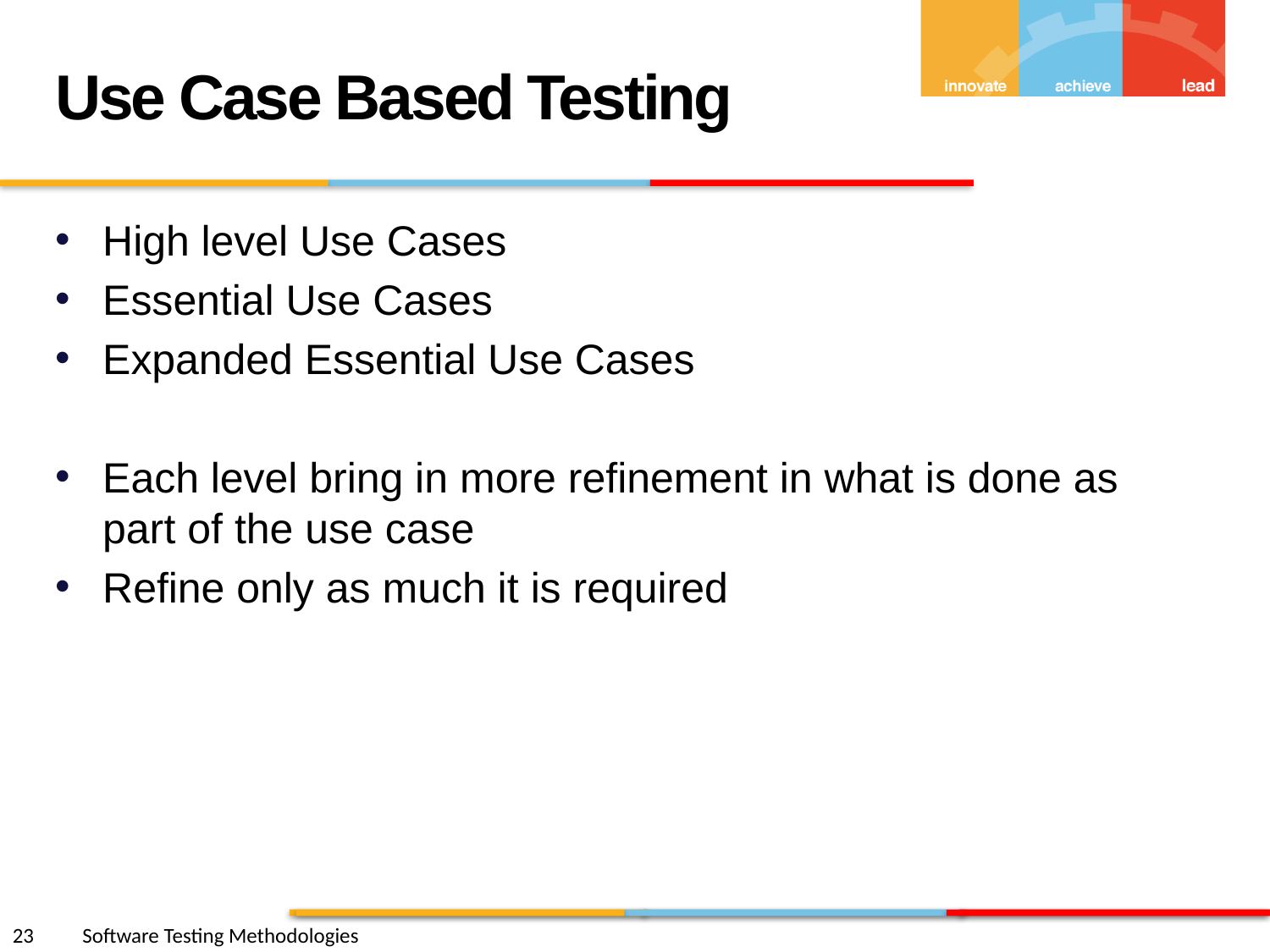

Use Case Based Testing
High level Use Cases
Essential Use Cases
Expanded Essential Use Cases

Each level bring in more refinement in what is done as part of the use case
Refine only as much it is required